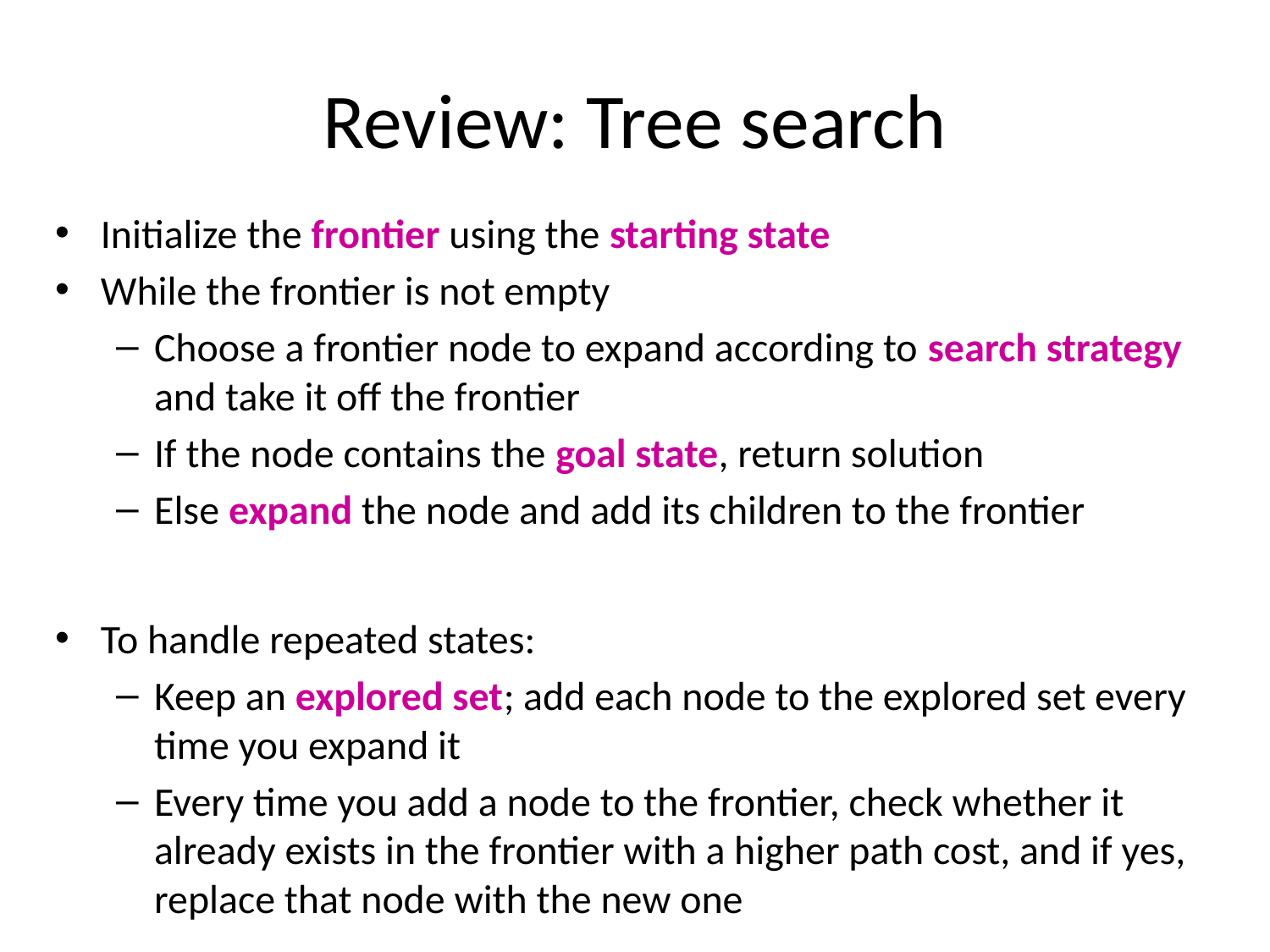

# Review: Tree search
Initialize the frontier using the starting state
While the frontier is not empty
Choose a frontier node to expand according to search strategy and take it off the frontier
If the node contains the goal state, return solution
Else expand the node and add its children to the frontier

To handle repeated states:
Keep an explored set; add each node to the explored set every time you expand it
Every time you add a node to the frontier, check whether it already exists in the frontier with a higher path cost, and if yes, replace that node with the new one